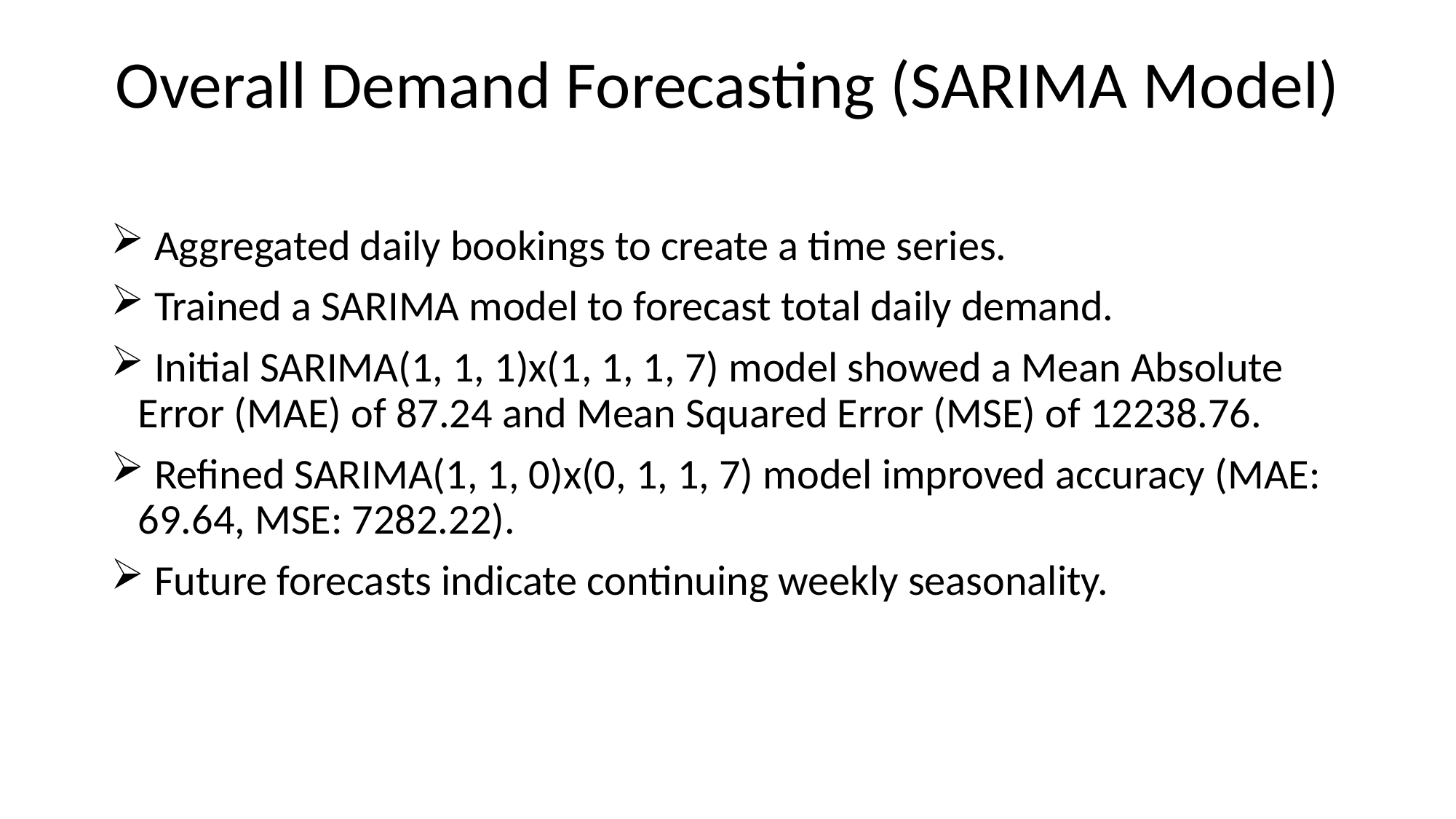

# Overall Demand Forecasting (SARIMA Model)
 Aggregated daily bookings to create a time series.
 Trained a SARIMA model to forecast total daily demand.
 Initial SARIMA(1, 1, 1)x(1, 1, 1, 7) model showed a Mean Absolute Error (MAE) of 87.24 and Mean Squared Error (MSE) of 12238.76.
 Refined SARIMA(1, 1, 0)x(0, 1, 1, 7) model improved accuracy (MAE: 69.64, MSE: 7282.22).
 Future forecasts indicate continuing weekly seasonality.